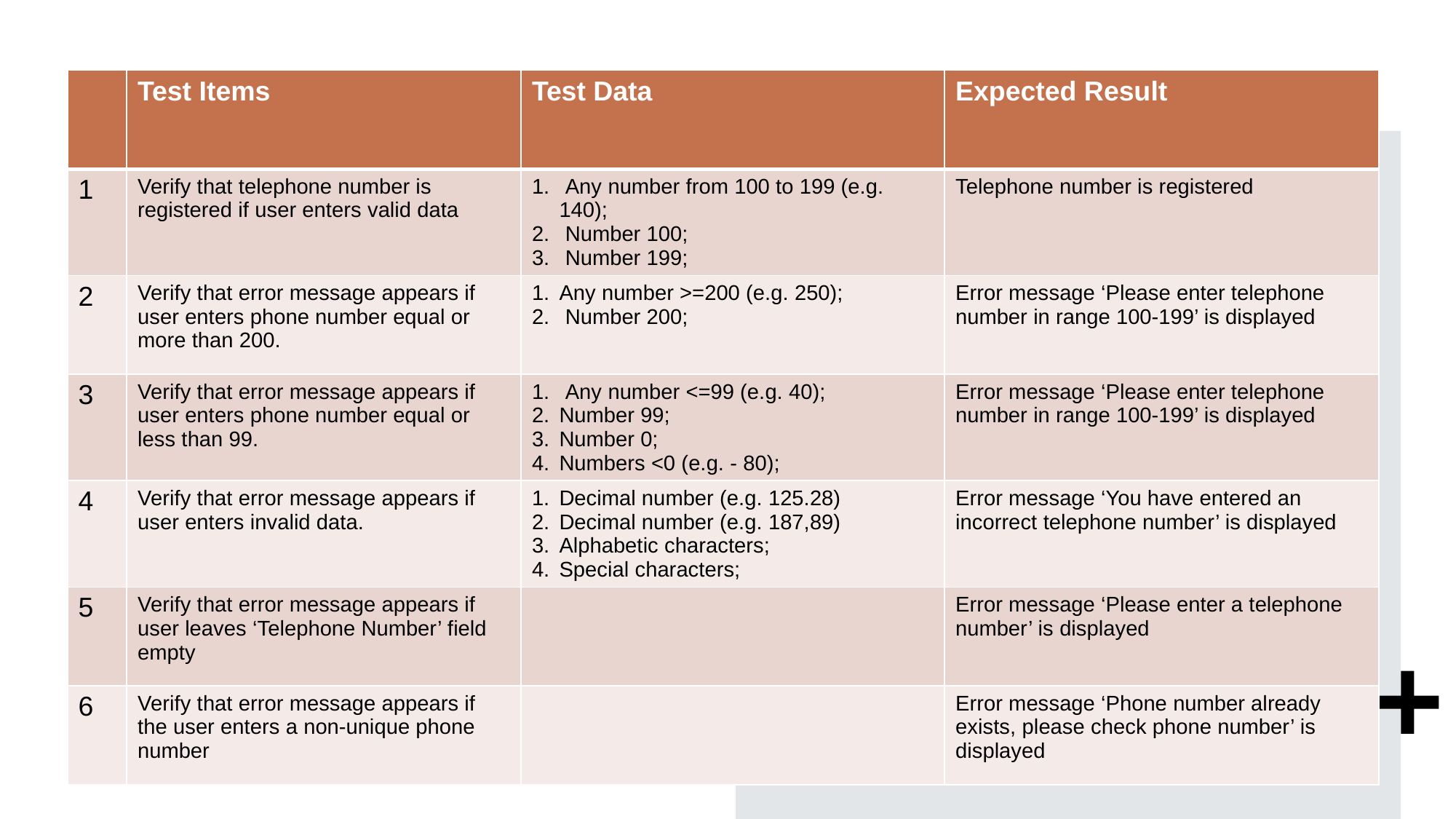

#
|  | Test Items | Test Data | Expected Result |
| --- | --- | --- | --- |
| 1 | Verify that telephone number is registered if user enters valid data | Any number from 100 to 199 (e.g. 140); Number 100; Number 199; | Telephone number is registered |
| 2 | Verify that error message appears if user enters phone number equal or more than 200. | Any number >=200 (e.g. 250); Number 200; | Error message ‘Please enter telephone number in range 100-199’ is displayed |
| 3 | Verify that error message appears if user enters phone number equal or less than 99. | Any number <=99 (e.g. 40); Number 99; Number 0; Numbers <0 (e.g. - 80); | Error message ‘Please enter telephone number in range 100-199’ is displayed |
| 4 | Verify that error message appears if user enters invalid data. | Decimal number (e.g. 125.28) Decimal number (e.g. 187,89) Alphabetic characters; Special characters; | Error message ‘You have entered an incorrect telephone number’ is displayed |
| 5 | Verify that error message appears if user leaves ‘Telephone Number’ field empty |  | Error message ‘Please enter a telephone number’ is displayed |
| 6 | Verify that error message appears if the user enters a non-unique phone number |  | Error message ‘Phone number already exists, please check phone number’ is displayed |